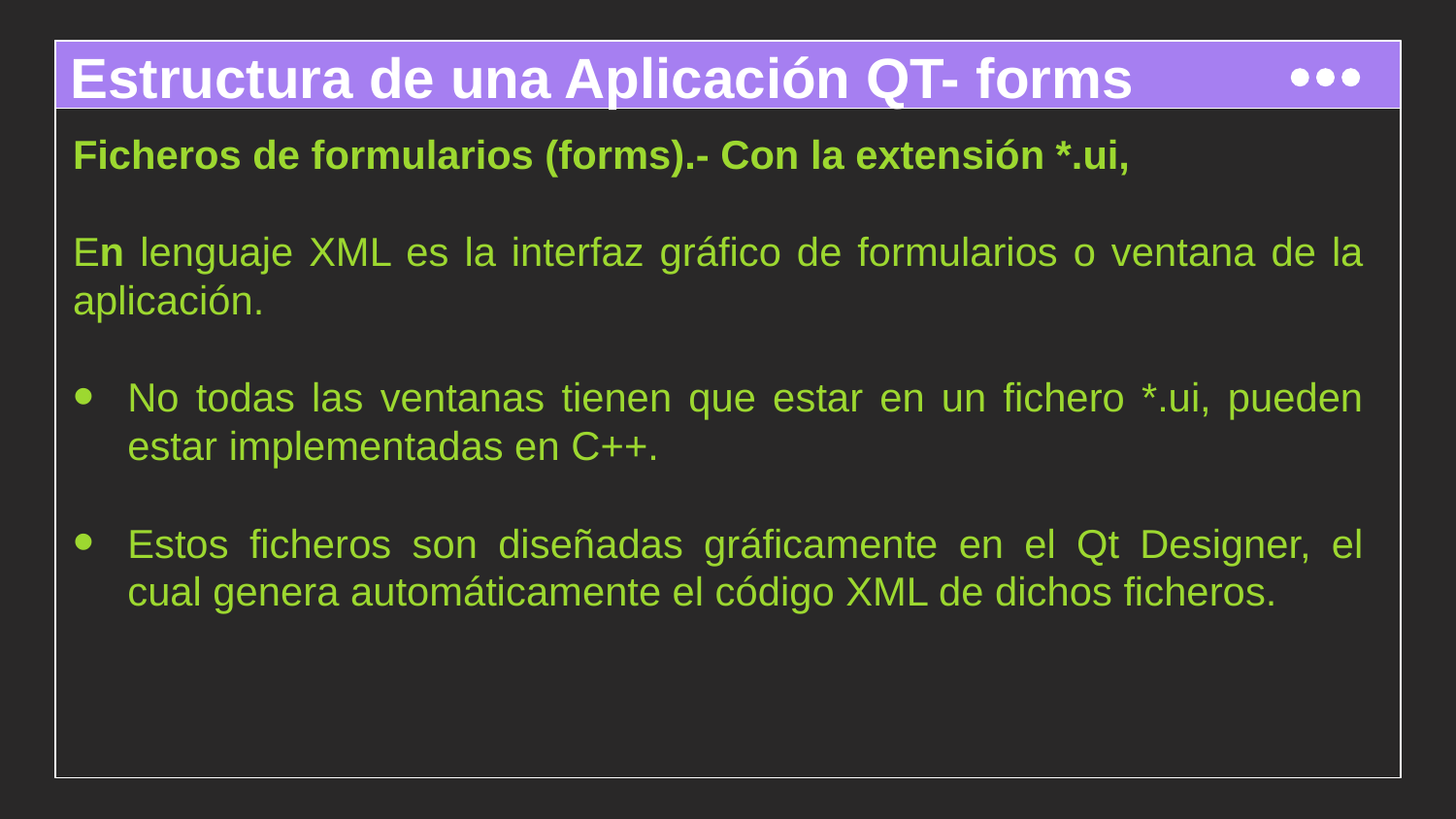

# Estructura de una Aplicación QT- forms

Ficheros de formularios (forms).- Con la extensión *.ui,

En lenguaje XML es la interfaz gráfico de formularios o ventana de la aplicación.

No todas las ventanas tienen que estar en un fichero *.ui, pueden estar implementadas en C++.

Estos ficheros son diseñadas gráficamente en el Qt Designer, el cual genera automáticamente el código XML de dichos ficheros.